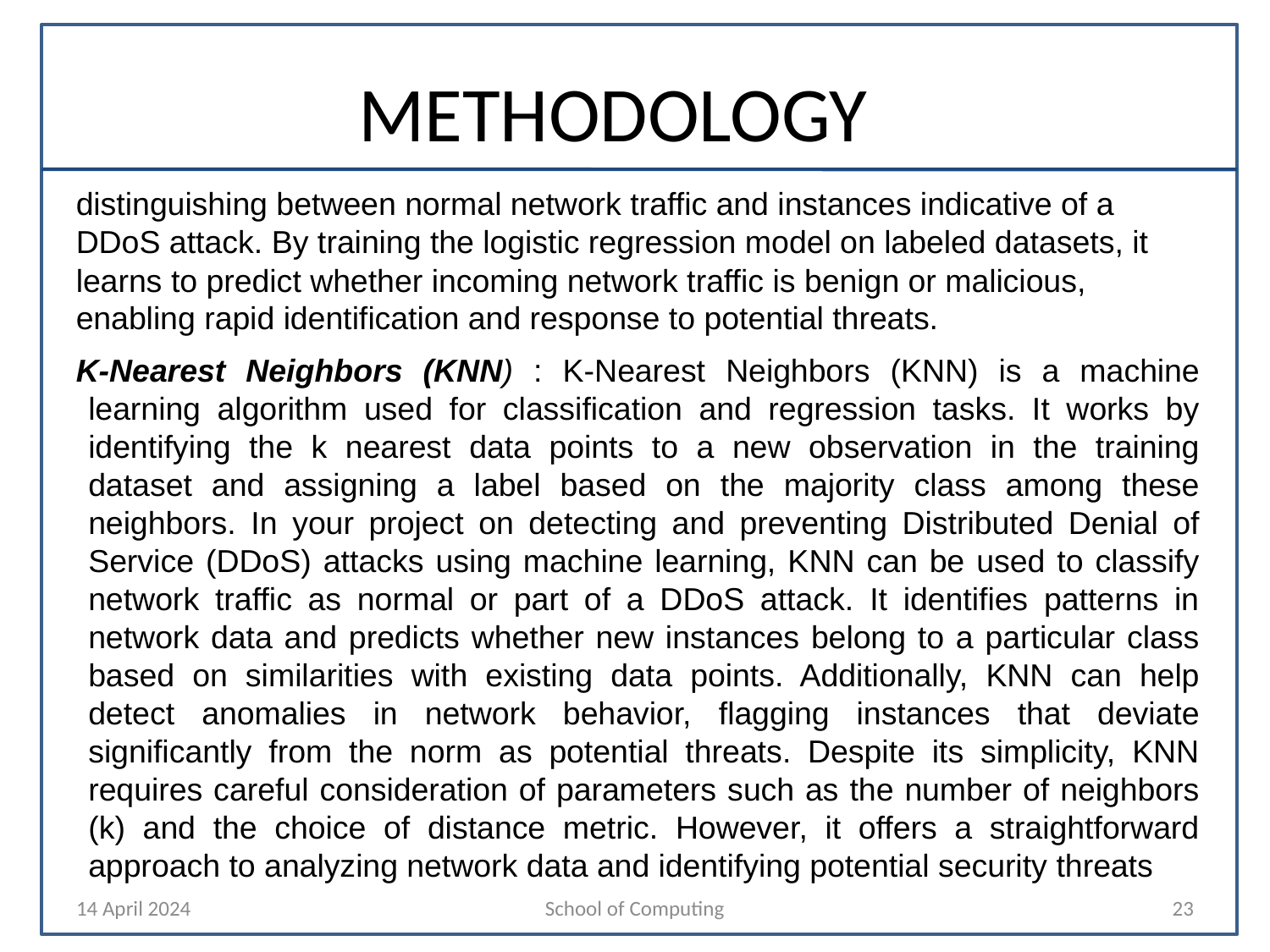

# METHODOLOGY
distinguishing between normal network traffic and instances indicative of a DDoS attack. By training the logistic regression model on labeled datasets, it learns to predict whether incoming network traffic is benign or malicious, enabling rapid identification and response to potential threats.
K-Nearest Neighbors (KNN) : K-Nearest Neighbors (KNN) is a machine learning algorithm used for classification and regression tasks. It works by identifying the k nearest data points to a new observation in the training dataset and assigning a label based on the majority class among these neighbors. In your project on detecting and preventing Distributed Denial of Service (DDoS) attacks using machine learning, KNN can be used to classify network traffic as normal or part of a DDoS attack. It identifies patterns in network data and predicts whether new instances belong to a particular class based on similarities with existing data points. Additionally, KNN can help detect anomalies in network behavior, flagging instances that deviate significantly from the norm as potential threats. Despite its simplicity, KNN requires careful consideration of parameters such as the number of neighbors (k) and the choice of distance metric. However, it offers a straightforward approach to analyzing network data and identifying potential security threats
14 April 2024
School of Computing
23